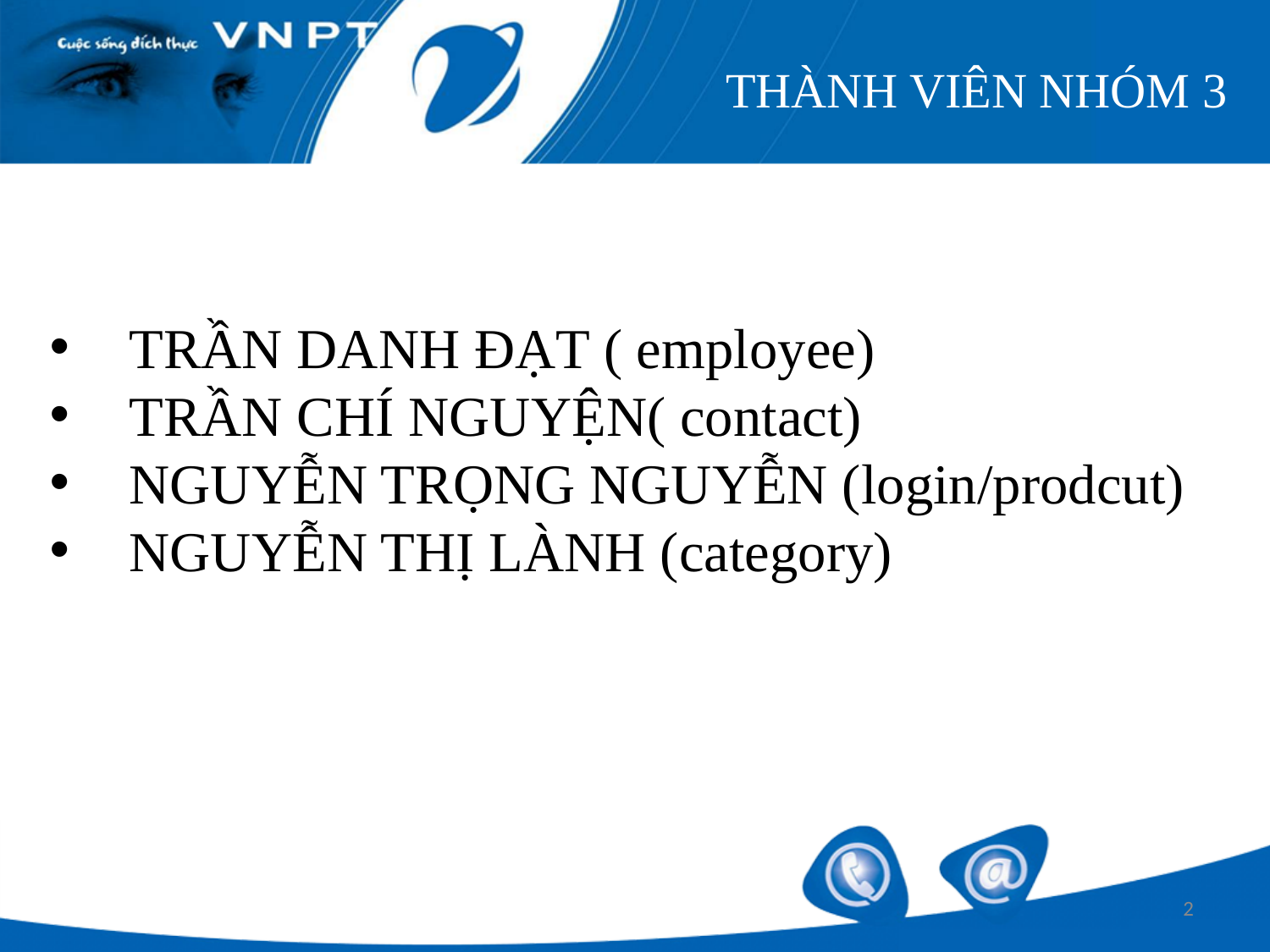

THÀNH VIÊN NHÓM 3
TRẦN DANH ĐẠT ( employee)
TRẦN CHÍ NGUYỆN( contact)
NGUYỄN TRỌNG NGUYỄN (login/prodcut)
NGUYỄN THỊ LÀNH (category)
2